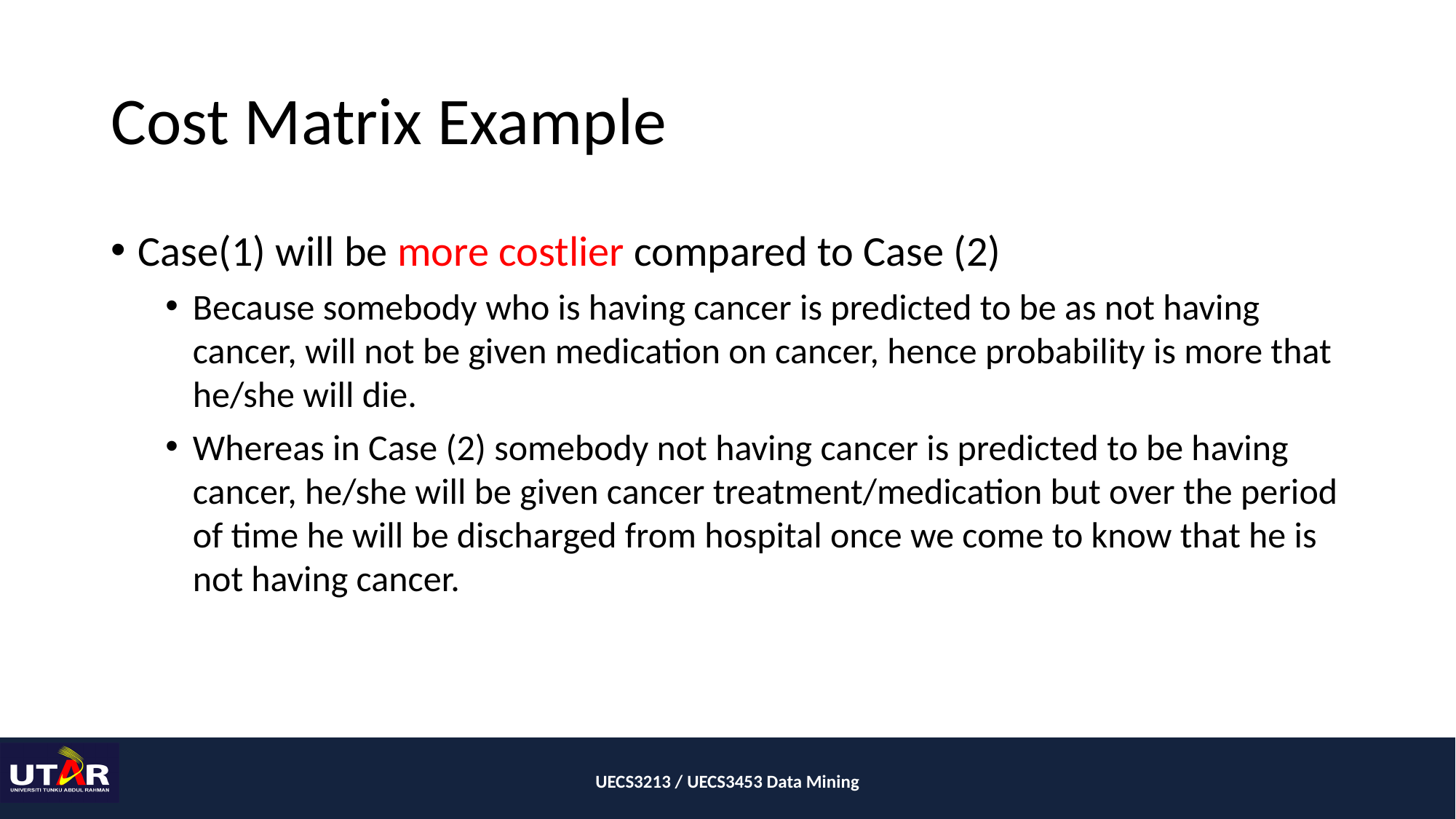

# Cost Matrix Example
Case(1) will be more costlier compared to Case (2)
Because somebody who is having cancer is predicted to be as not having cancer, will not be given medication on cancer, hence probability is more that he/she will die.
Whereas in Case (2) somebody not having cancer is predicted to be having cancer, he/she will be given cancer treatment/medication but over the period of time he will be discharged from hospital once we come to know that he is not having cancer.
UECS3213 / UECS3453 Data Mining
29